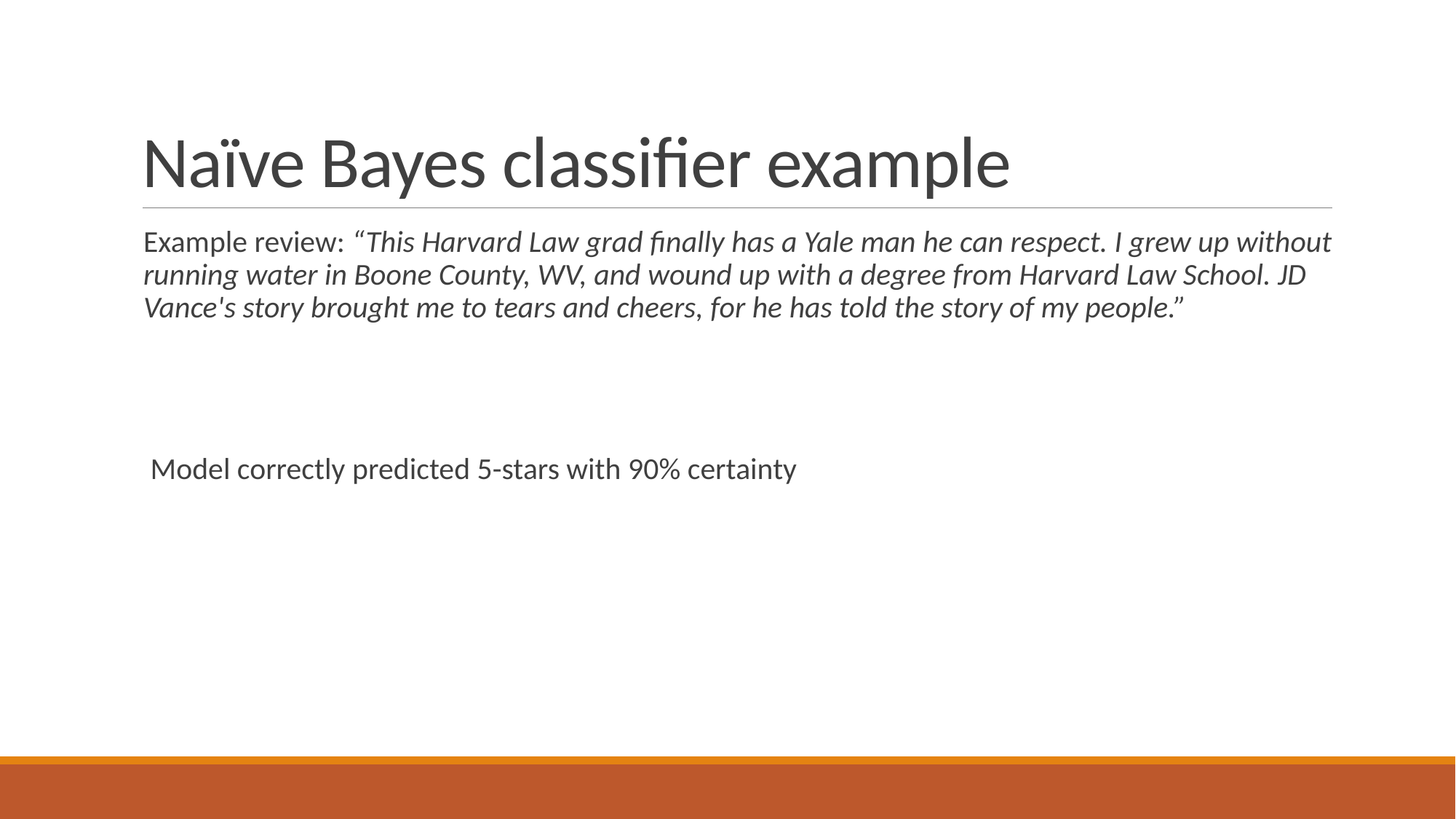

# Naïve Bayes classifier example
Example review: “This Harvard Law grad finally has a Yale man he can respect. I grew up without running water in Boone County, WV, and wound up with a degree from Harvard Law School. JD Vance's story brought me to tears and cheers, for he has told the story of my people.”

 Model correctly predicted 5-stars with 90% certainty